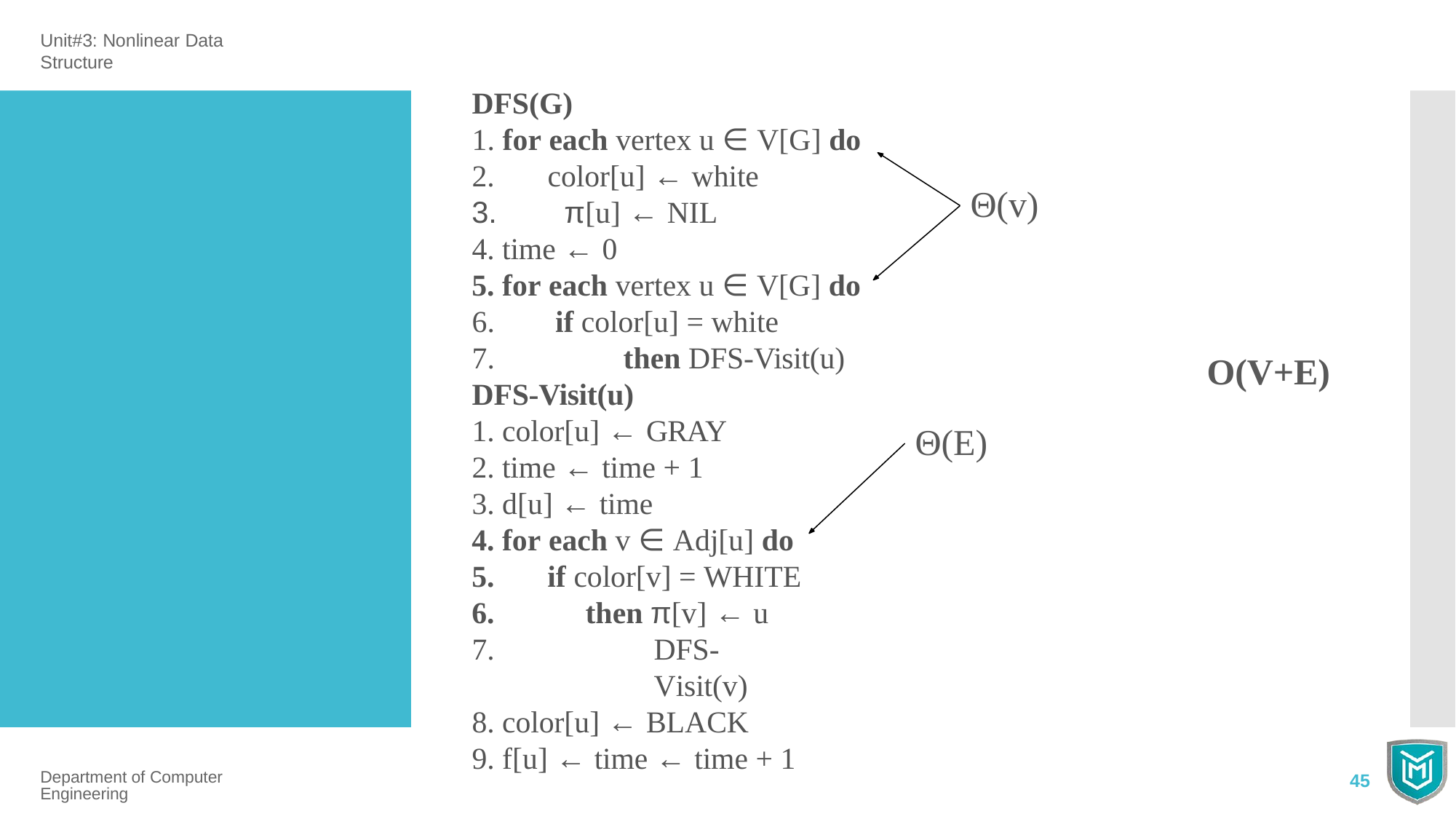

Unit#3: Nonlinear Data Structure
# DFS(G)
1. for each vertex u ∈ V[G] do

color[u] ← white
π[u] ← NIL
Θ(v)
time ← 0
for each vertex u ∈ V[G] do
6.
7.
if color[u] = white
then DFS-Visit(u)
O(V+E)
DFS-Visit(u)
color[u] ← GRAY
time ← time + 1
d[u] ← time
for each v ∈ Adj[u] do
Θ(E)

if color[v] = WHITE
then π[v] ← u
DFS-Visit(v)
color[u] ← BLACK
f[u] ← time ← time + 1
Department of Computer Engineering
45